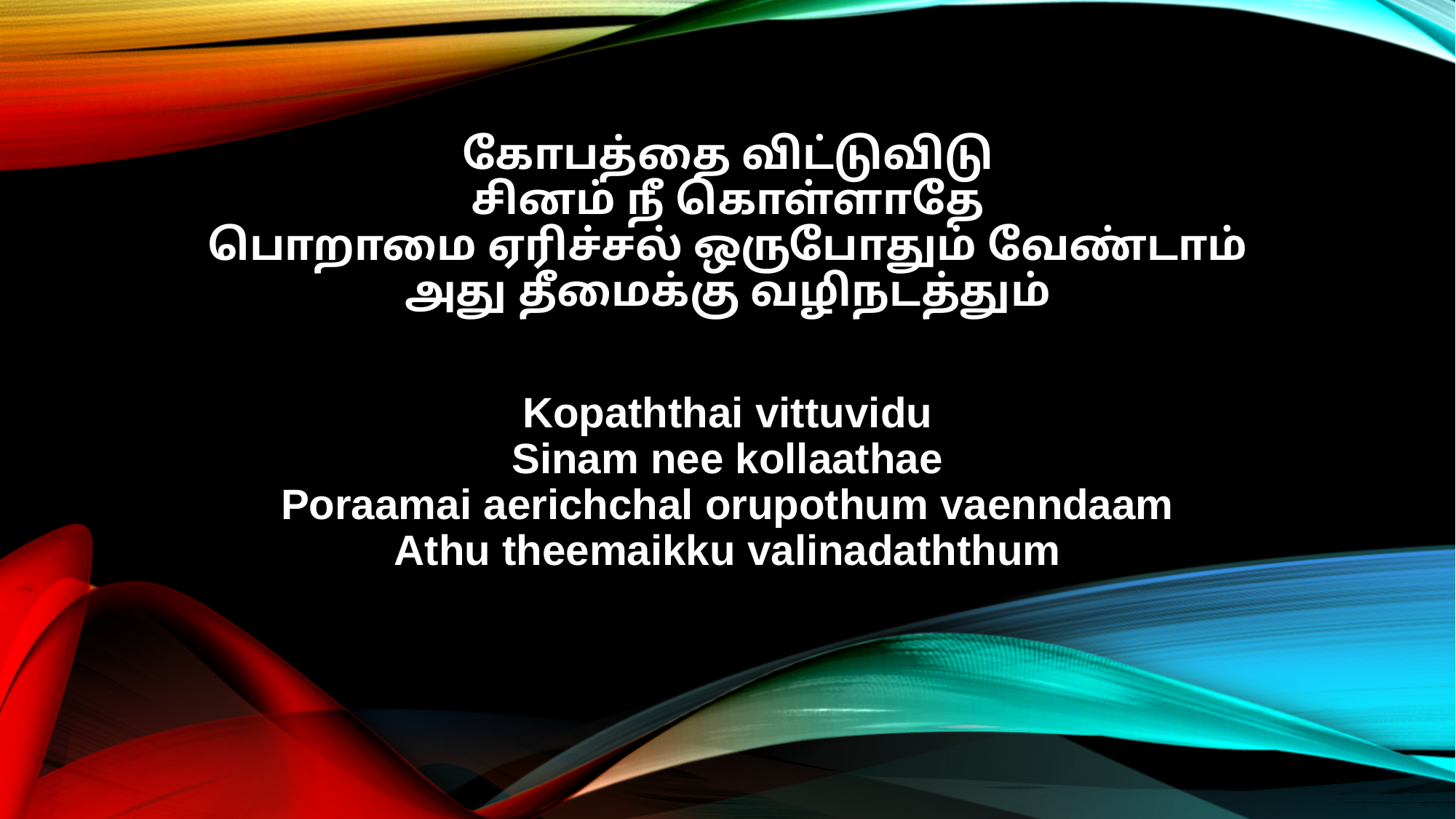

கோபத்தை விட்டுவிடு
சினம் நீ கொள்ளாதே
பொறாமை ஏரிச்சல் ஒருபோதும் வேண்டாம்
அது தீமைக்கு வழிநடத்தும்

Kopaththai vittuvidu
Sinam nee kollaathae
Poraamai aerichchal orupothum vaenndaam
Athu theemaikku valinadaththum